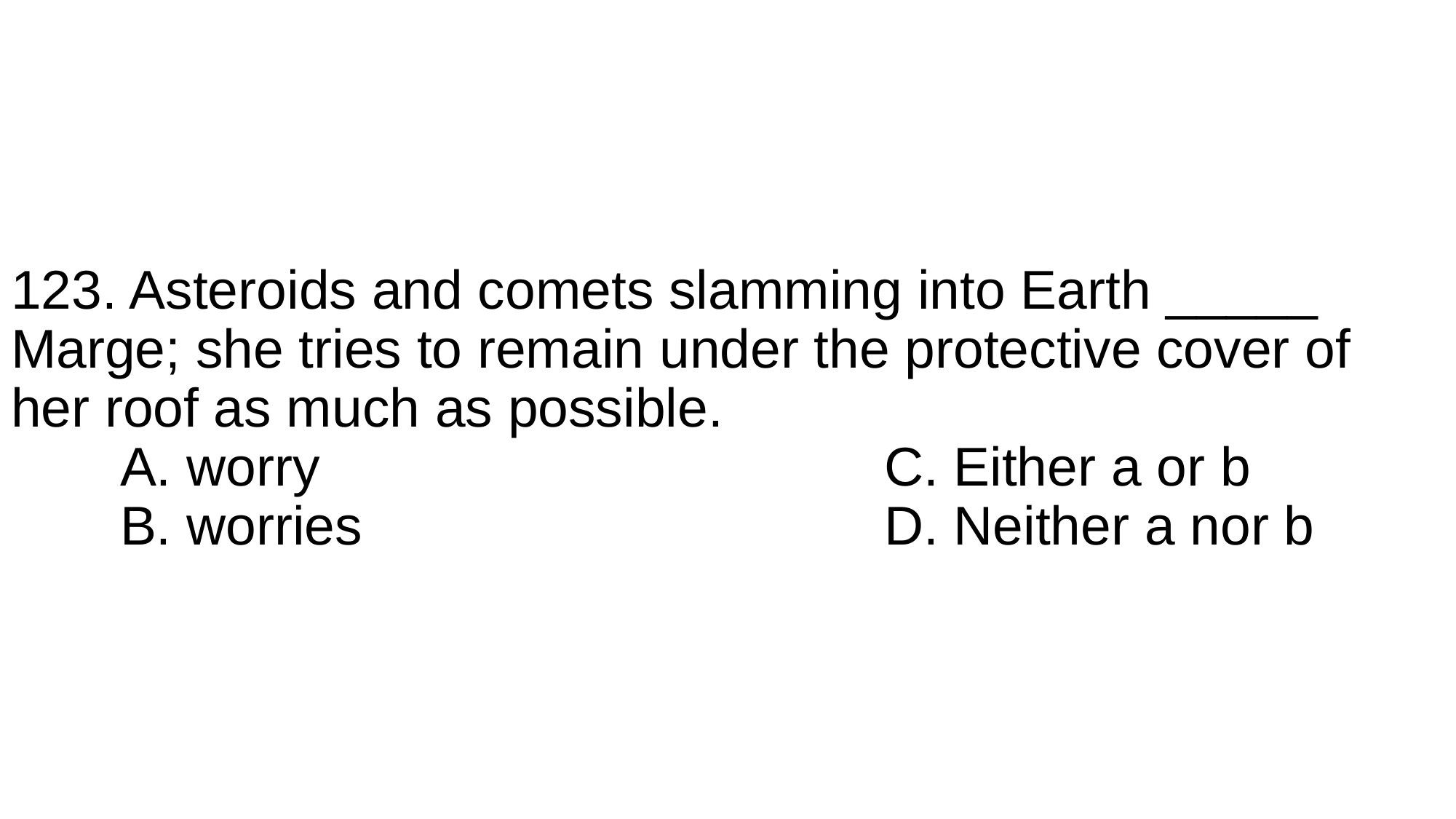

# 123. Asteroids and comets slamming into Earth _____ Marge; she tries to remain under the protective cover of her roof as much as possible. A. worry						C. Either a or b B. worries					D. Neither a nor b